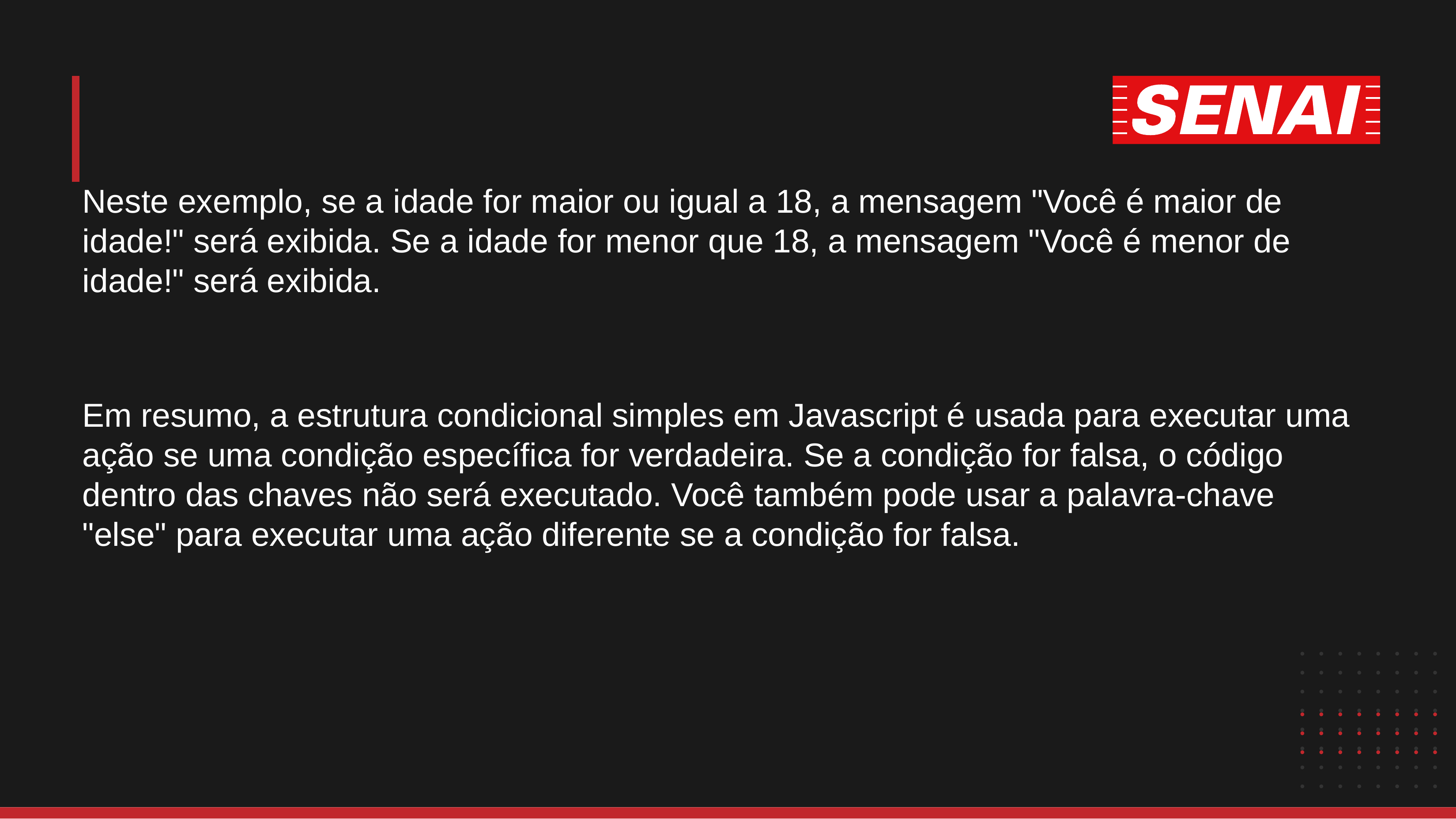

Neste exemplo, se a idade for maior ou igual a 18, a mensagem "Você é maior de idade!" será exibida. Se a idade for menor que 18, a mensagem "Você é menor de idade!" será exibida.

Em resumo, a estrutura condicional simples em Javascript é usada para executar uma ação se uma condição específica for verdadeira. Se a condição for falsa, o código dentro das chaves não será executado. Você também pode usar a palavra-chave "else" para executar uma ação diferente se a condição for falsa.